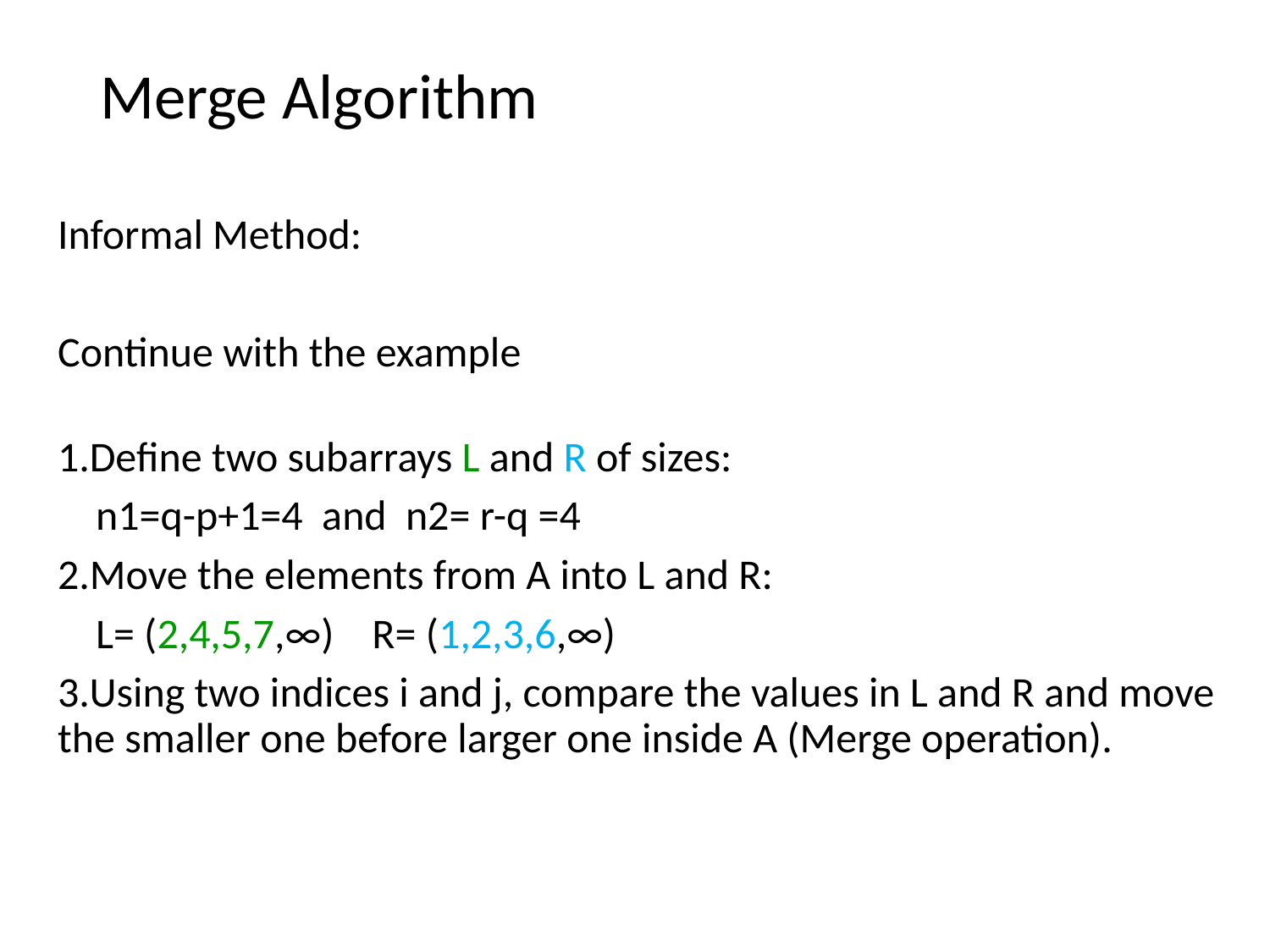

# Merge Algorithm
Informal Method:

Continue with the example
1.Define two subarrays L and R of sizes:
    n1=q-p+1=4  and  n2= r-q =4
2.Move the elements from A into L and R:
    L= (2,4,5,7,∞)    R= (1,2,3,6,∞)
3.Using two indices i and j, compare the values in L and R and move the smaller one before larger one inside A (Merge operation).